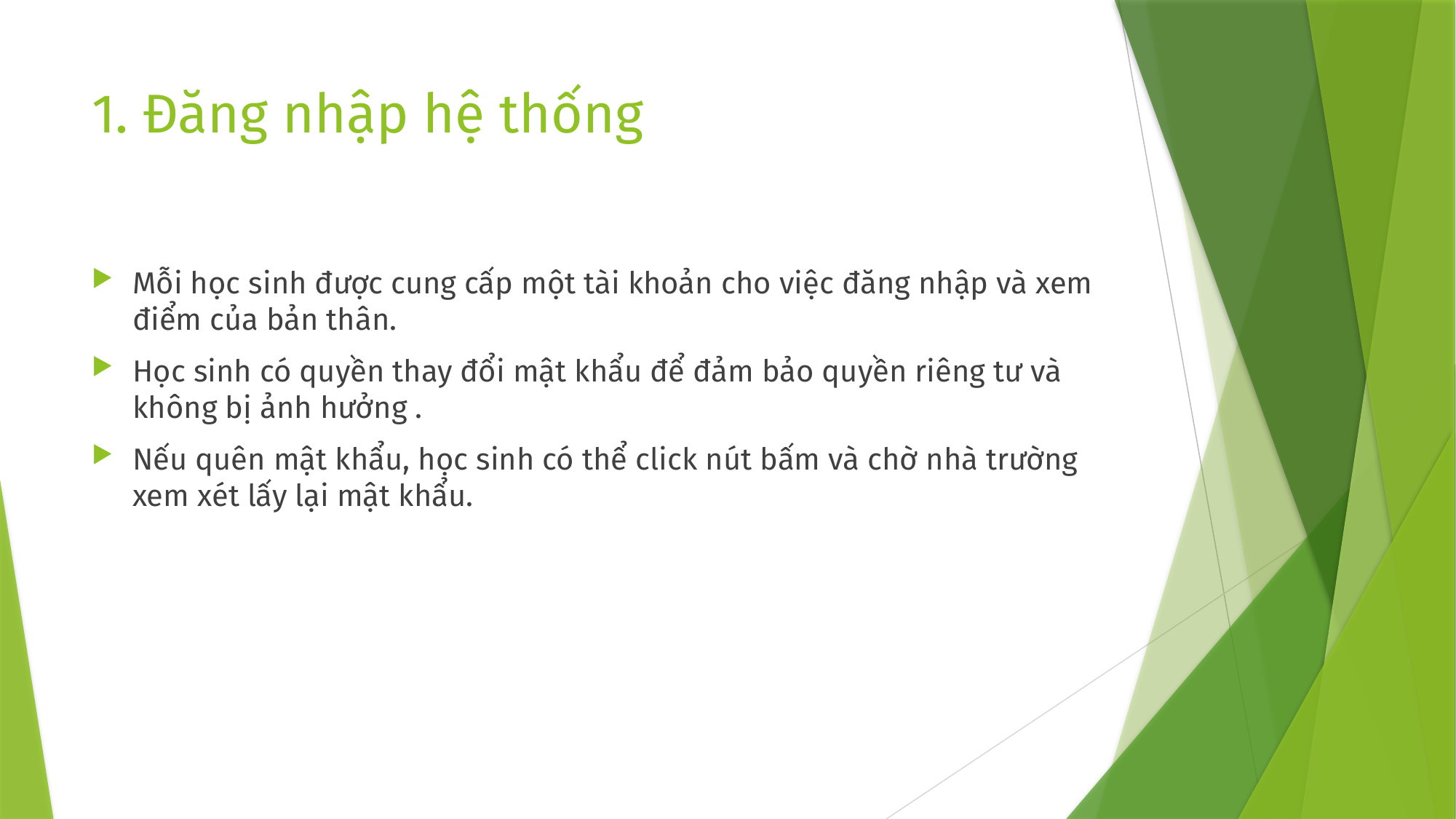

# 1. Đăng nhập hệ thống
Mỗi học sinh được cung cấp một tài khoản cho việc đăng nhập và xem điểm của bản thân.
Học sinh có quyền thay đổi mật khẩu để đảm bảo quyền riêng tư và không bị ảnh hưởng .
Nếu quên mật khẩu, học sinh có thể click nút bấm và chờ nhà trường xem xét lấy lại mật khẩu.